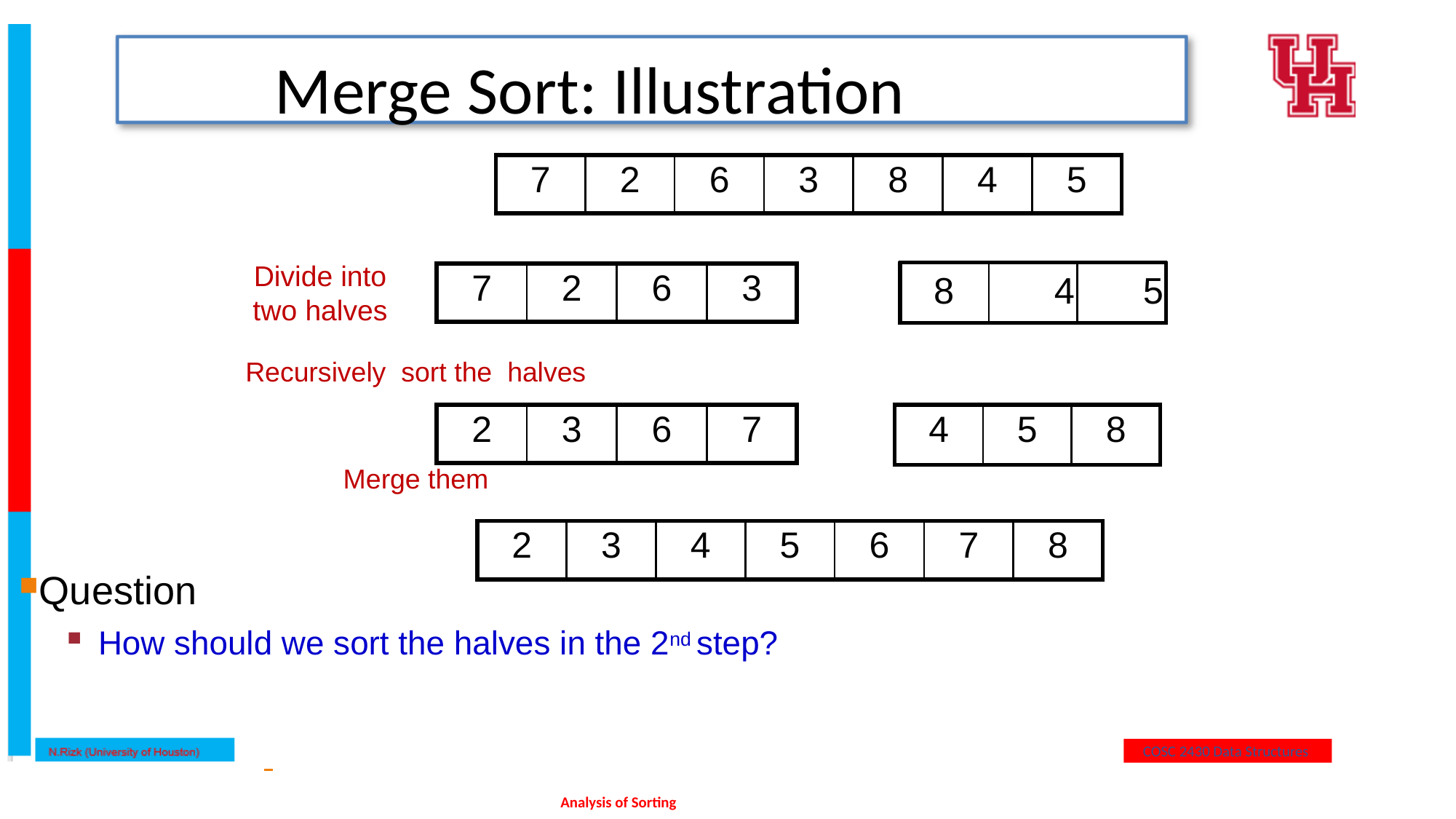

# Merge Sort: Illustration
| 7 | 2 | 6 | 3 | 8 | 4 | 5 |
| --- | --- | --- | --- | --- | --- | --- |
Divide into

| 7 | 2 | 6 | 3 |
| --- | --- | --- | --- |
8	4	5

two halves

Recursively  sort the  halves

Merge them

Question
How should we sort the halves in the 2nd step?
| 4 | 5 | 8 |
| --- | --- | --- |
| 2 | 3 | 6 | 7 |
| --- | --- | --- | --- |
| 2 | 3 | 4 | 5 | 6 | 7 | 8 |
| --- | --- | --- | --- | --- | --- | --- |